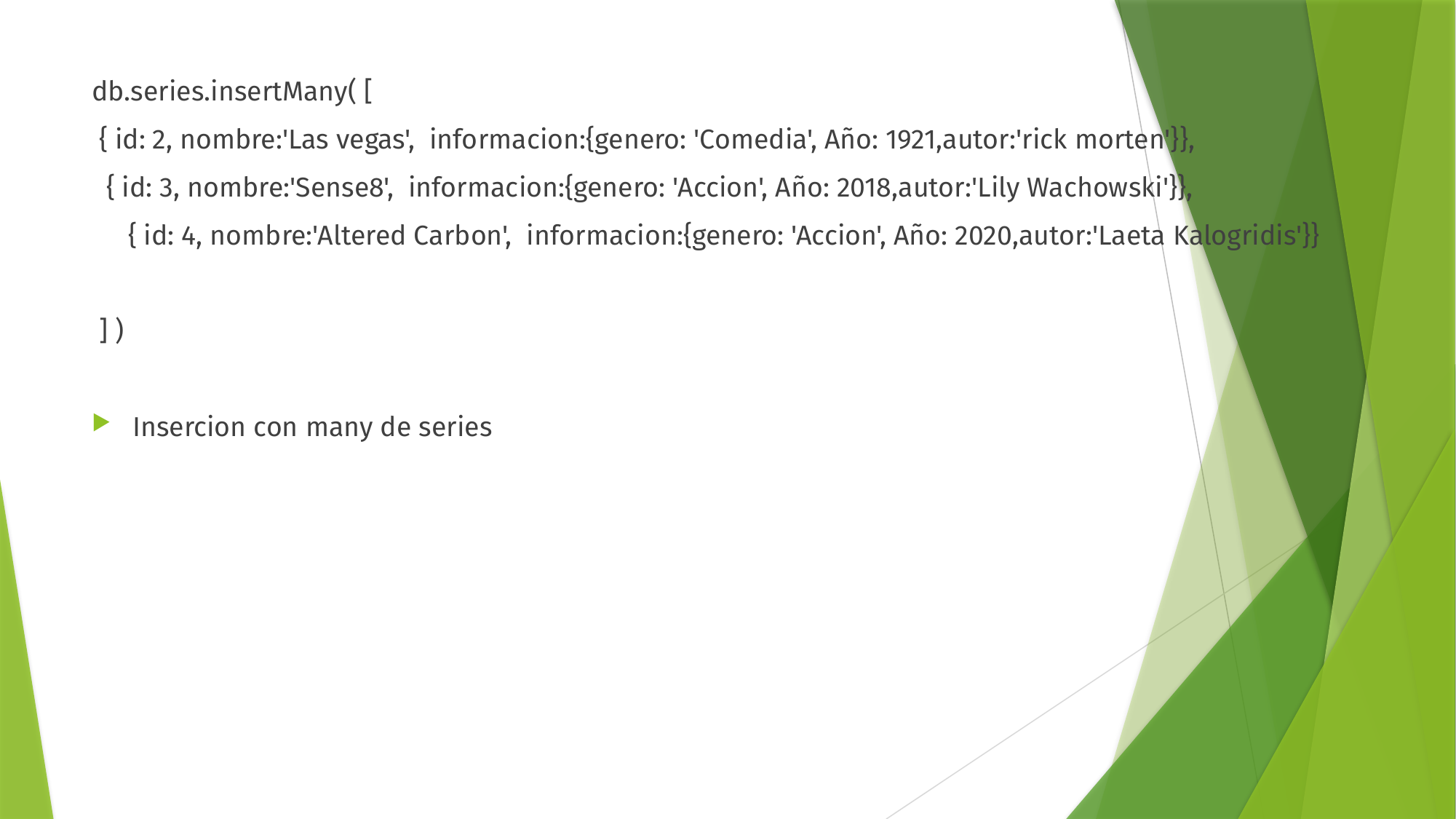

db.series.insertMany( [
 { id: 2, nombre:'Las vegas',  informacion:{genero: 'Comedia', Año: 1921,autor:'rick morten'}},
  { id: 3, nombre:'Sense8',  informacion:{genero: 'Accion', Año: 2018,autor:'Lily Wachowski'}},
     { id: 4, nombre:'Altered Carbon',  informacion:{genero: 'Accion', Año: 2020,autor:'Laeta Kalogridis'}}

 ] )

Insercion con many de series